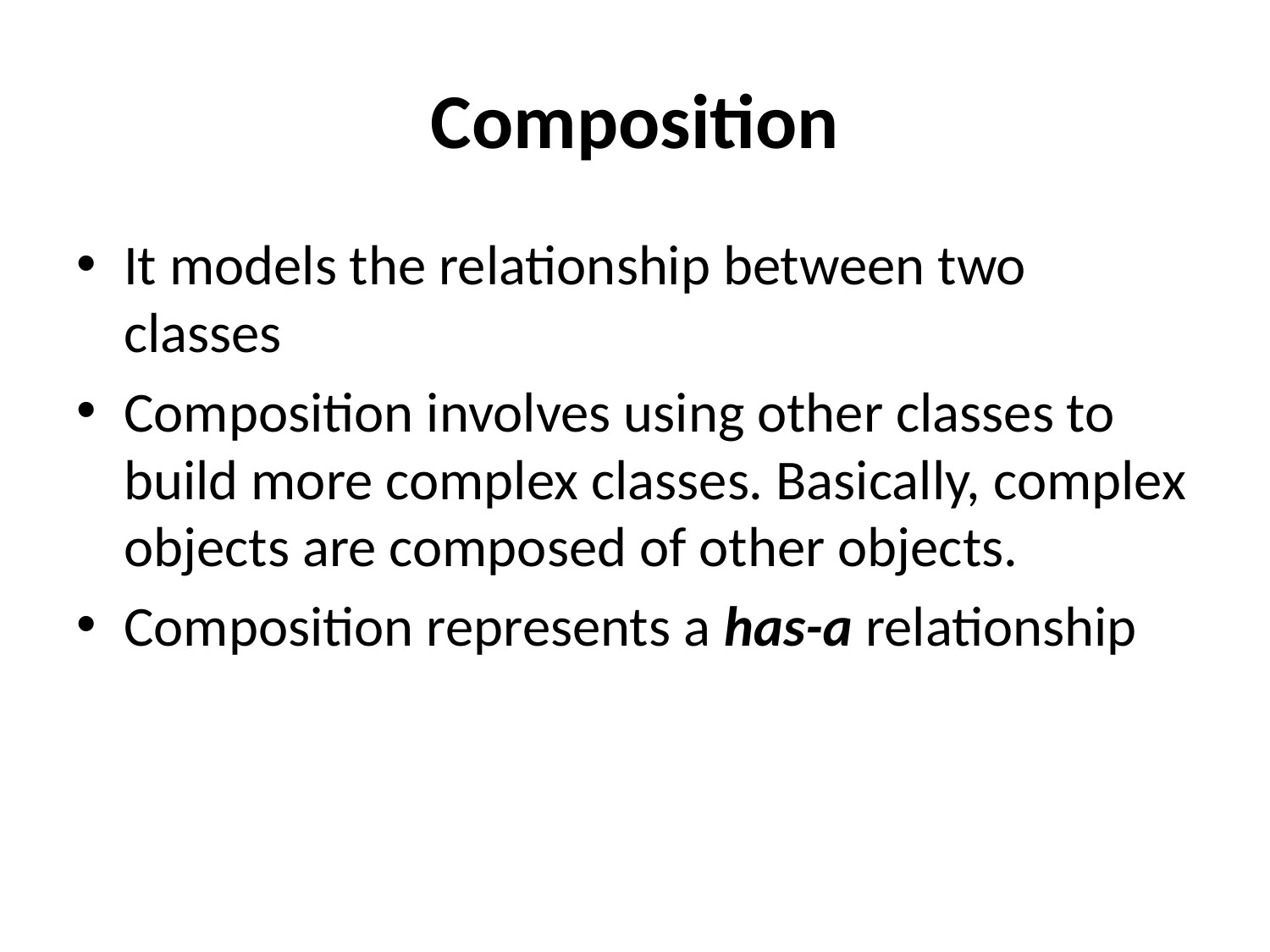

# Composition
It models the relationship between two classes
Composition involves using other classes to build more complex classes. Basically, complex objects are composed of other objects.
Composition represents a has-a relationship